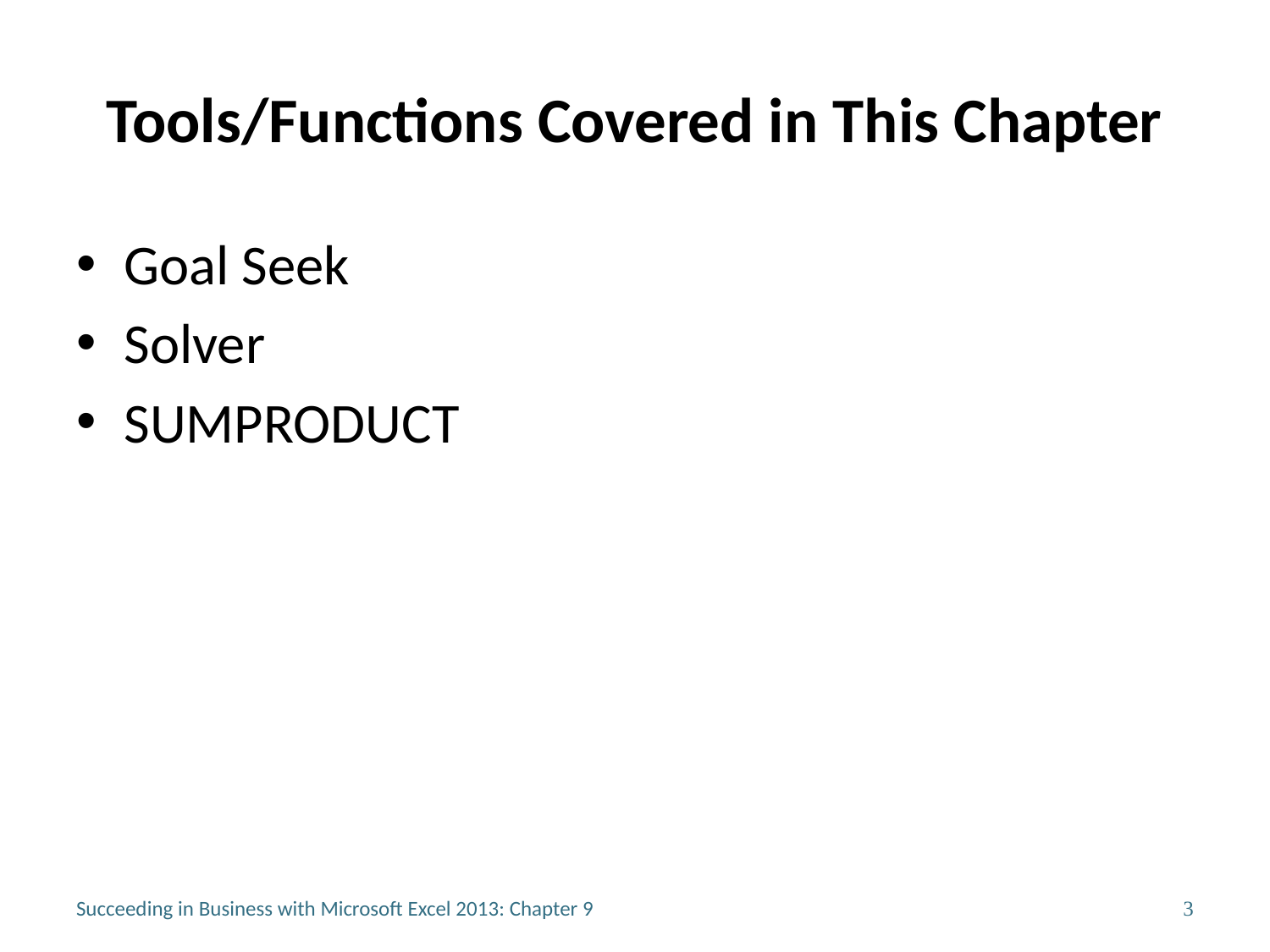

# Tools/Functions Covered in This Chapter
Goal Seek
Solver
SUMPRODUCT
Succeeding in Business with Microsoft Excel 2013: Chapter 9
3